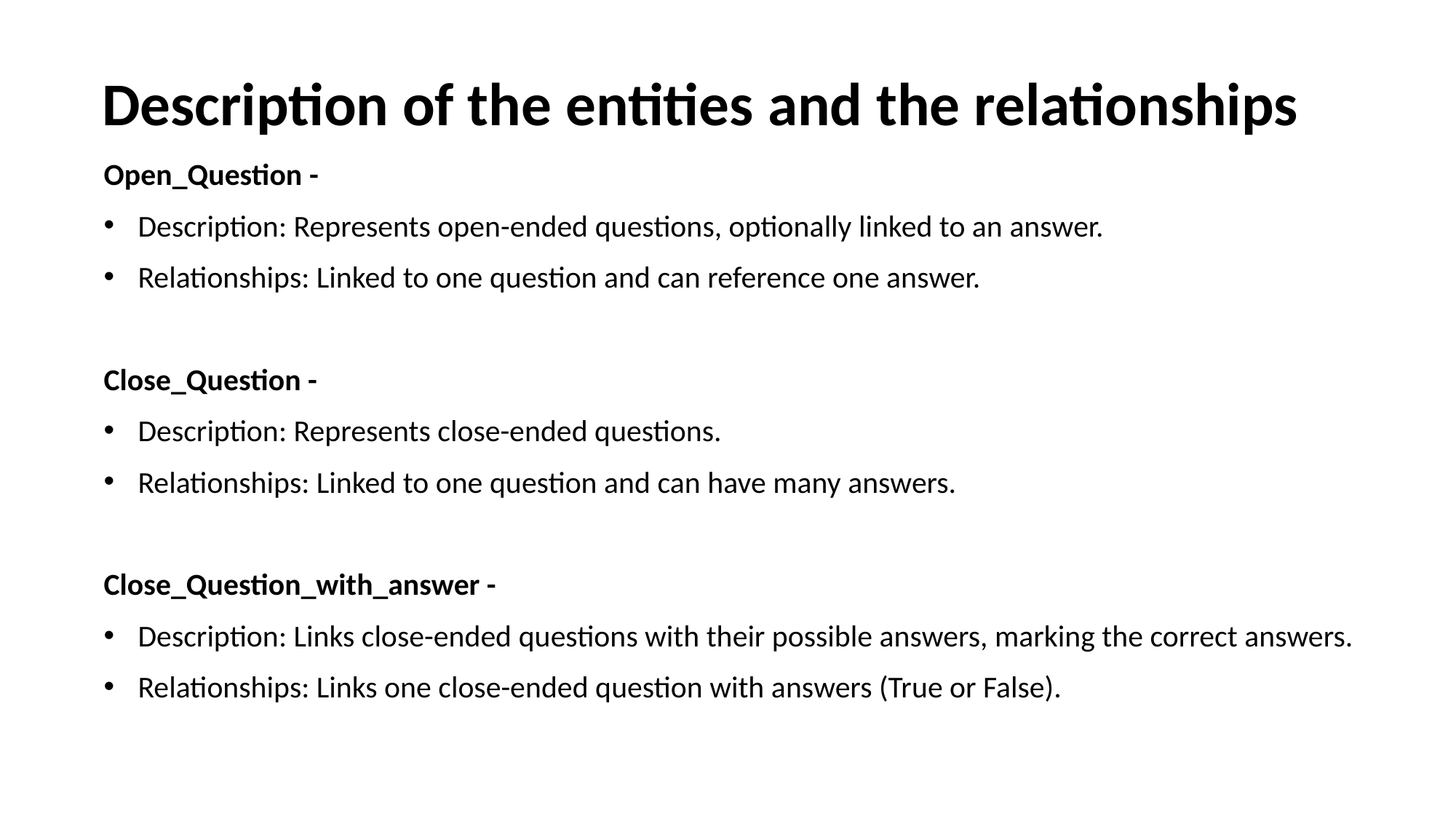

# Description of the entities and the relationships
Open_Question -
Description: Represents open-ended questions, optionally linked to an answer.
Relationships: Linked to one question and can reference one answer.

Close_Question -
Description: Represents close-ended questions.
Relationships: Linked to one question and can have many answers.

Close_Question_with_answer -
Description: Links close-ended questions with their possible answers, marking the correct answers.
Relationships: Links one close-ended question with answers (True or False).